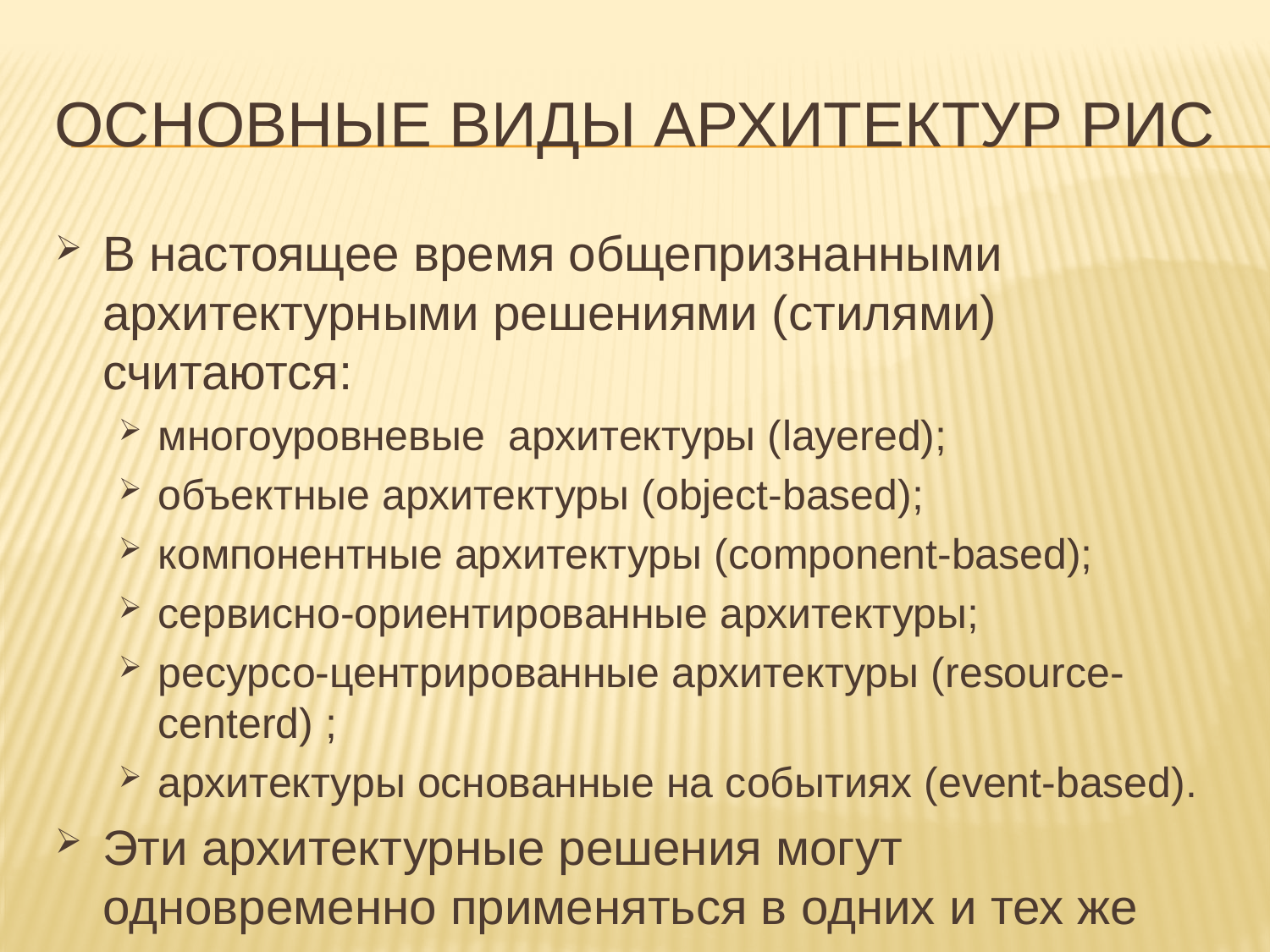

# Основные виды архитектур РИС
В настоящее время общепризнанными архитектурными решениями (стилями) считаются:
многоуровневые  архитектуры (layered);
объектные архитектуры (object-based);
компонентные архитектуры (component-based);
сервисно-ориентированные архитектуры;
ресурсо-центрированные архитектуры (resource-centerd) ;
архитектуры основанные на событиях (event-based).
Эти архитектурные решения могут одновременно применяться в одних и тех же системах в различных сочетаниях.